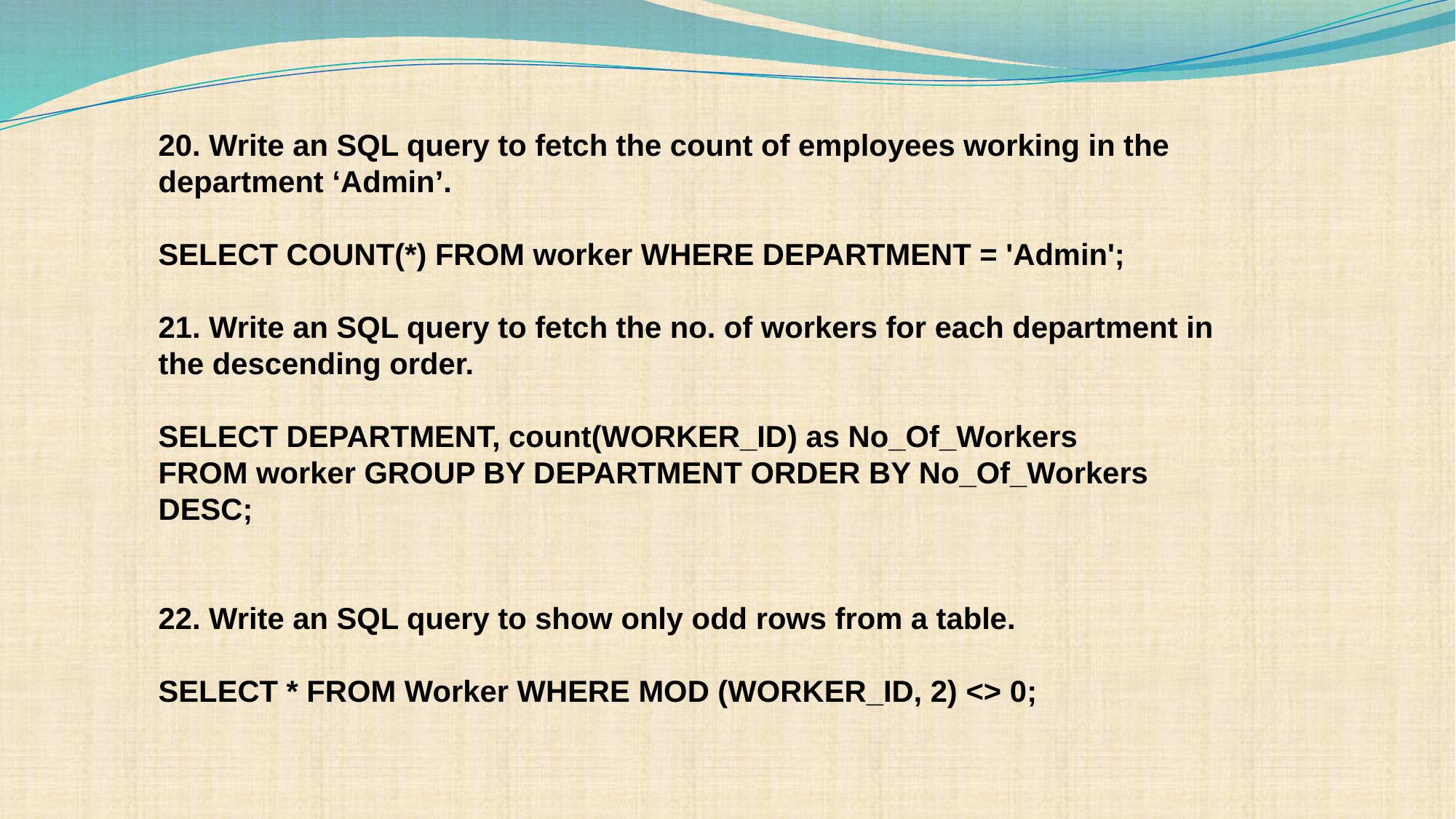

#
20. Write an SQL query to fetch the count of employees working in the department ‘Admin’.

SELECT COUNT(*) FROM worker WHERE DEPARTMENT = 'Admin';

21. Write an SQL query to fetch the no. of workers for each department in the descending order.

SELECT DEPARTMENT, count(WORKER_ID) as No_Of_Workers
FROM worker GROUP BY DEPARTMENT ORDER BY No_Of_Workers DESC;

22. Write an SQL query to show only odd rows from a table.

SELECT * FROM Worker WHERE MOD (WORKER_ID, 2) <> 0;